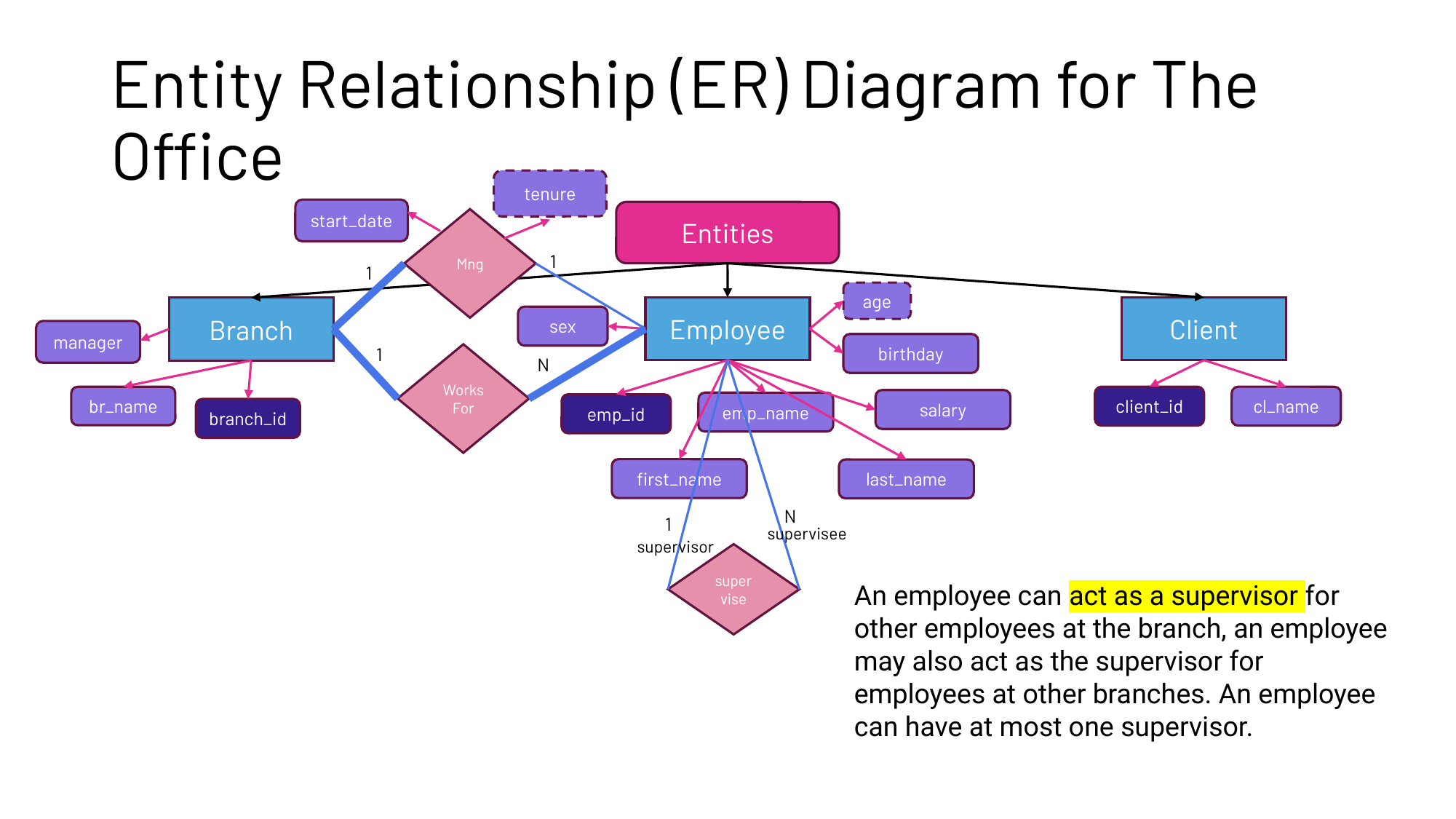

# Entity Relationship (ER) Diagram for The Office
tenure
start_date
Entities
Mng
1
1
age
Employee
Client
Branch
sex
manager
birthday
1
Works For
N
client_id
cl_name
br_name
salary
emp_name
emp_id
branch_id
first_name
last_name
N
1
supervisee
supervisor
supervise
An employee can act as a supervisor for other employees at the branch, an employee may also act as the supervisor for employees at other branches. An employee can have at most one supervisor.